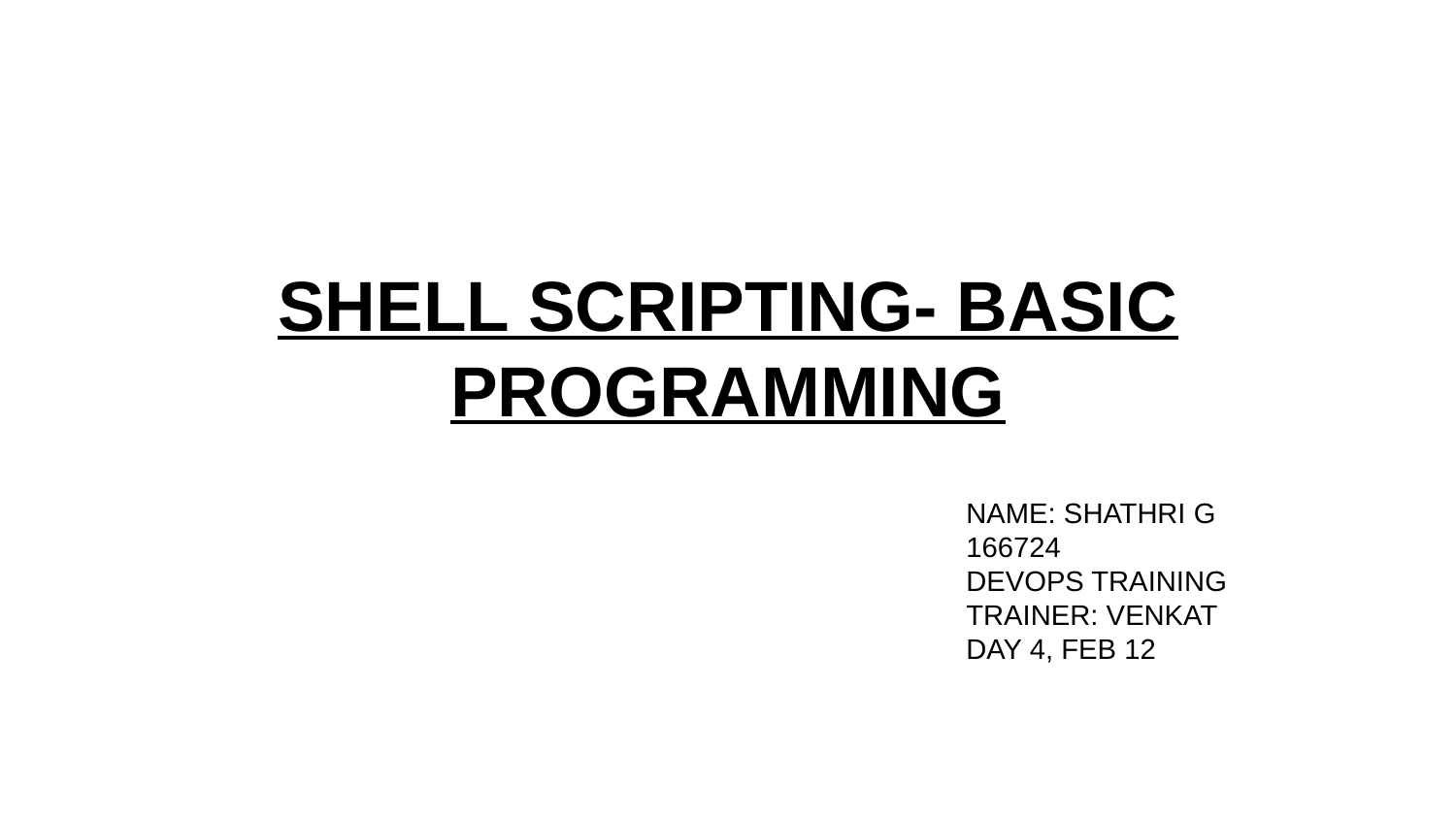

# SHELL SCRIPTING- BASIC PROGRAMMING
NAME: SHATHRI G
166724
DEVOPS TRAINING
TRAINER: VENKAT
DAY 4, FEB 12